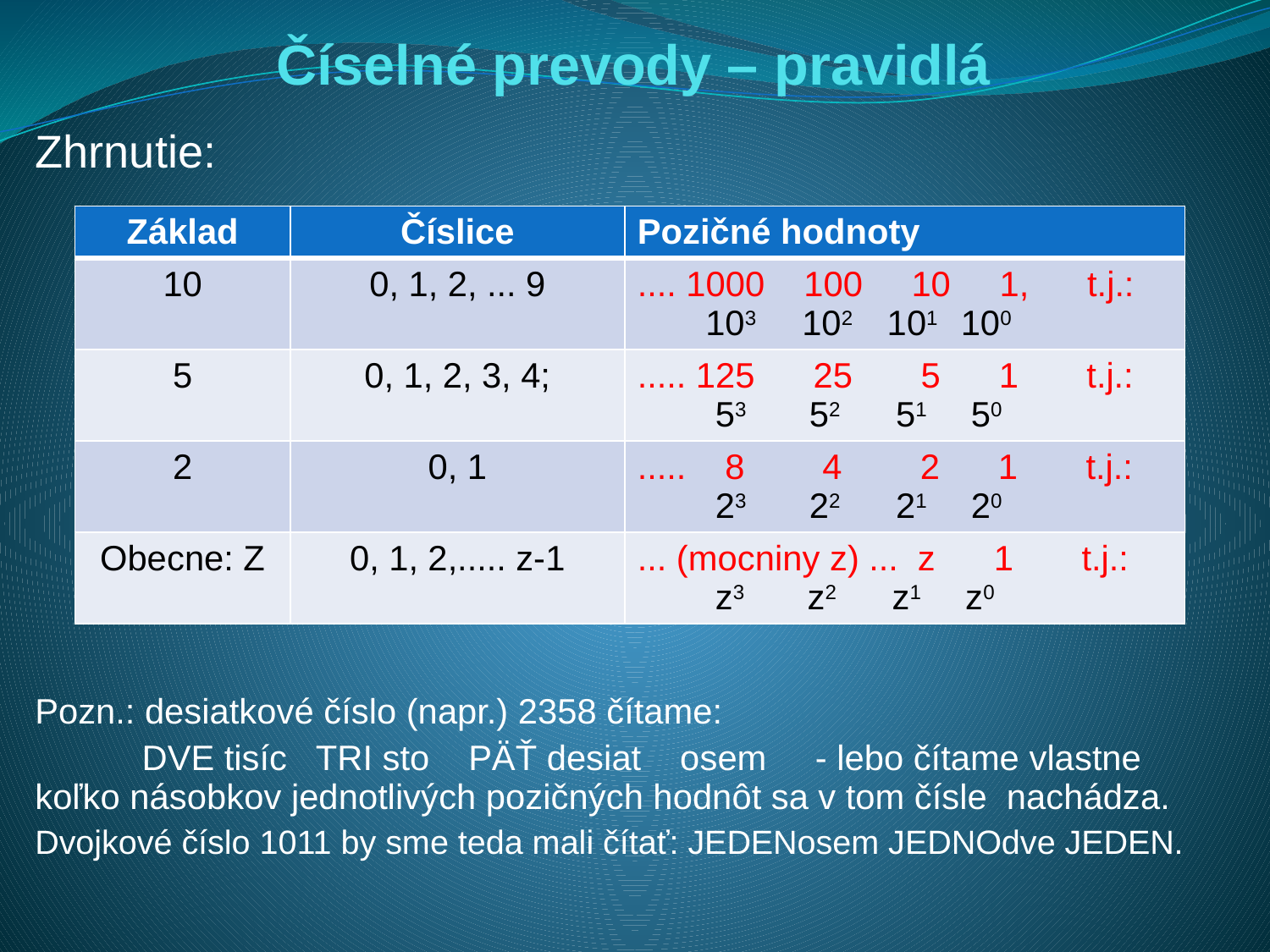

# Číselné prevody – pravidlá
Zhrnutie:

| Základ | Číslice | Pozičné hodnoty |
| --- | --- | --- |
| 10 | 0, 1, 2, ... 9 | .... 1000 100 10 1, t.j.: 103 102 101 100 |
| 5 | 0, 1, 2, 3, 4; | ..... 125 25 5 1 t.j.: 53 52 51 50 |
| 2 | 0, 1 | ..... 8 4 2 1 t.j.: 23 22 21 20 |
| Obecne: Z | 0, 1, 2,..... z-1 | ... (mocniny z) ... z 1 t.j.: z3 z2 z1 z0 |
Pozn.: desiatkové číslo (napr.) 2358 čítame:
           DVE tisíc   TRI sto    PÄŤ desiat    osem     - lebo čítame vlastne koľko násobkov jednotlivých pozičných hodnôt sa v tom čísle  nachádza.
Dvojkové číslo 1011 by sme teda mali čítať: JEDENosem JEDNOdve JEDEN.